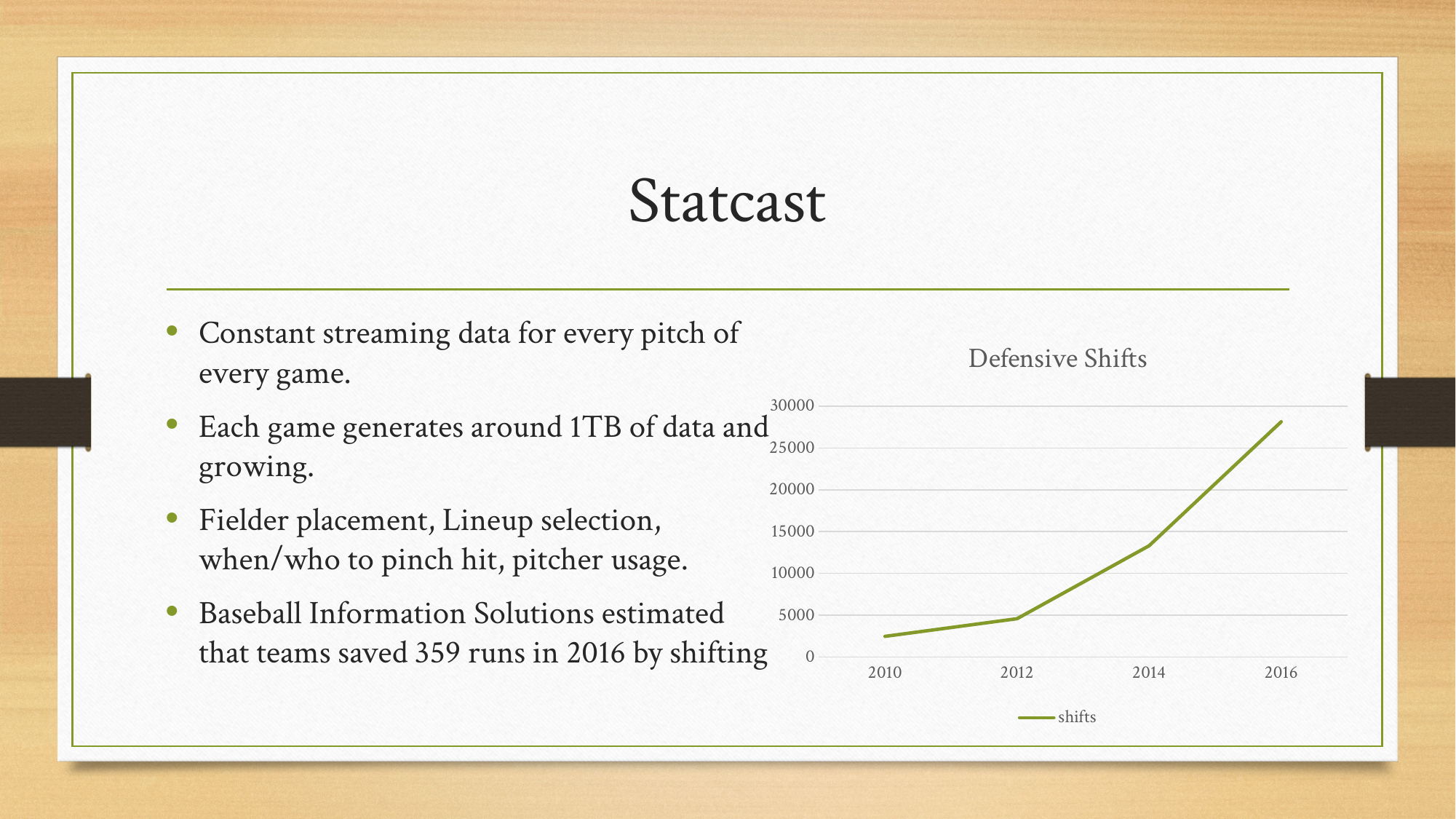

# Statcast
Constant streaming data for every pitch of every game.
Each game generates around 1TB of data and growing.
Fielder placement, Lineup selection, when/who to pinch hit, pitcher usage.
Baseball Information Solutions estimated that teams saved 359 runs in 2016 by shifting

### Chart: Defensive Shifts

| Category | shifts | Column1 | Column2 |
|---|---|---|---|
| 2010.0 | 2463.0 | None | None |
| 2012.0 | 4577.0 | None | None |
| 2014.0 | 13299.0 | None | None |
| 2016.0 | 28131.0 | None | None |